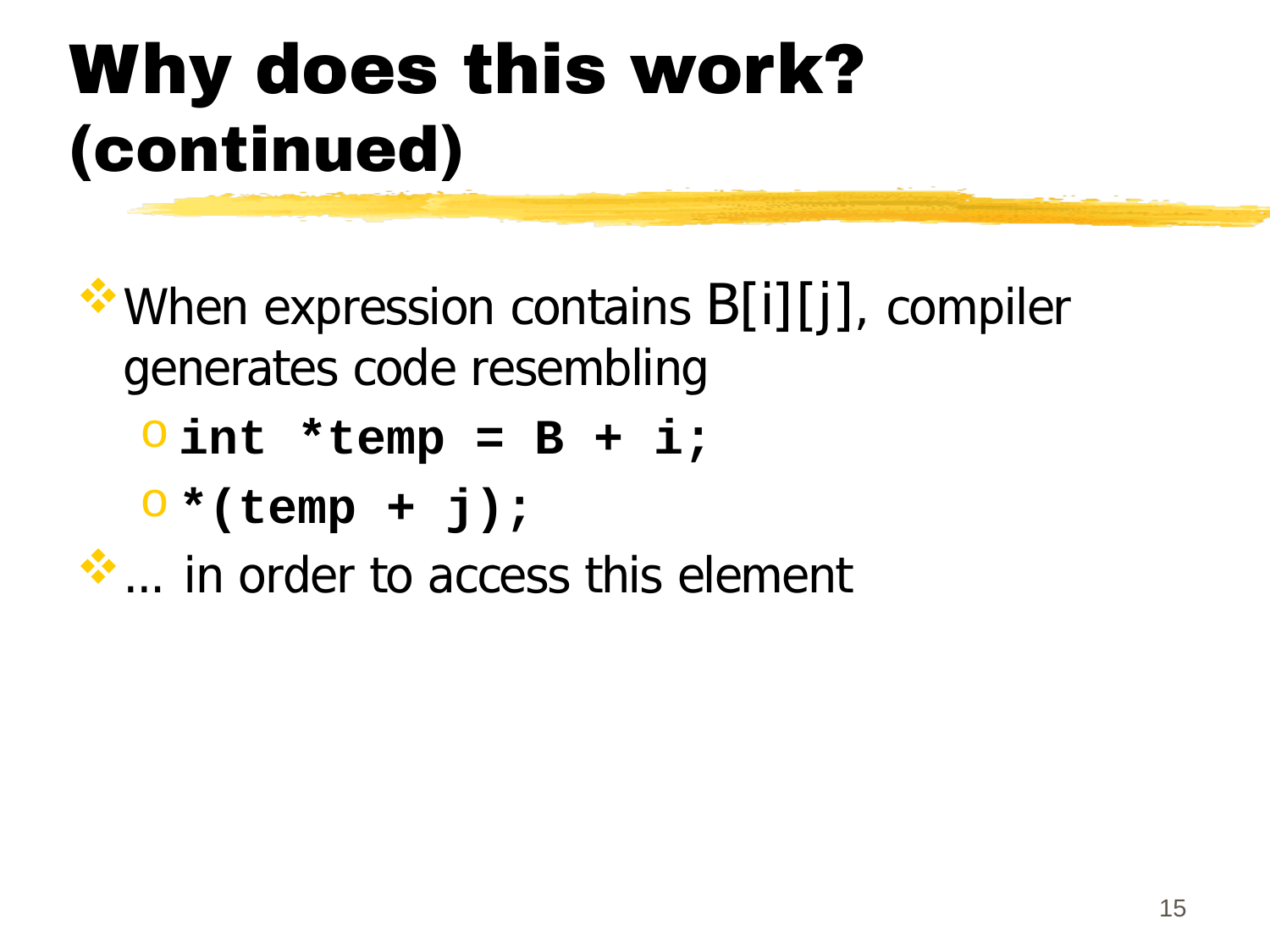

# Why does this work? (continued)
When expression contains B[i][j], compiler generates code resembling
int *temp = B + i;
*(temp + j);
… in order to access this element
15